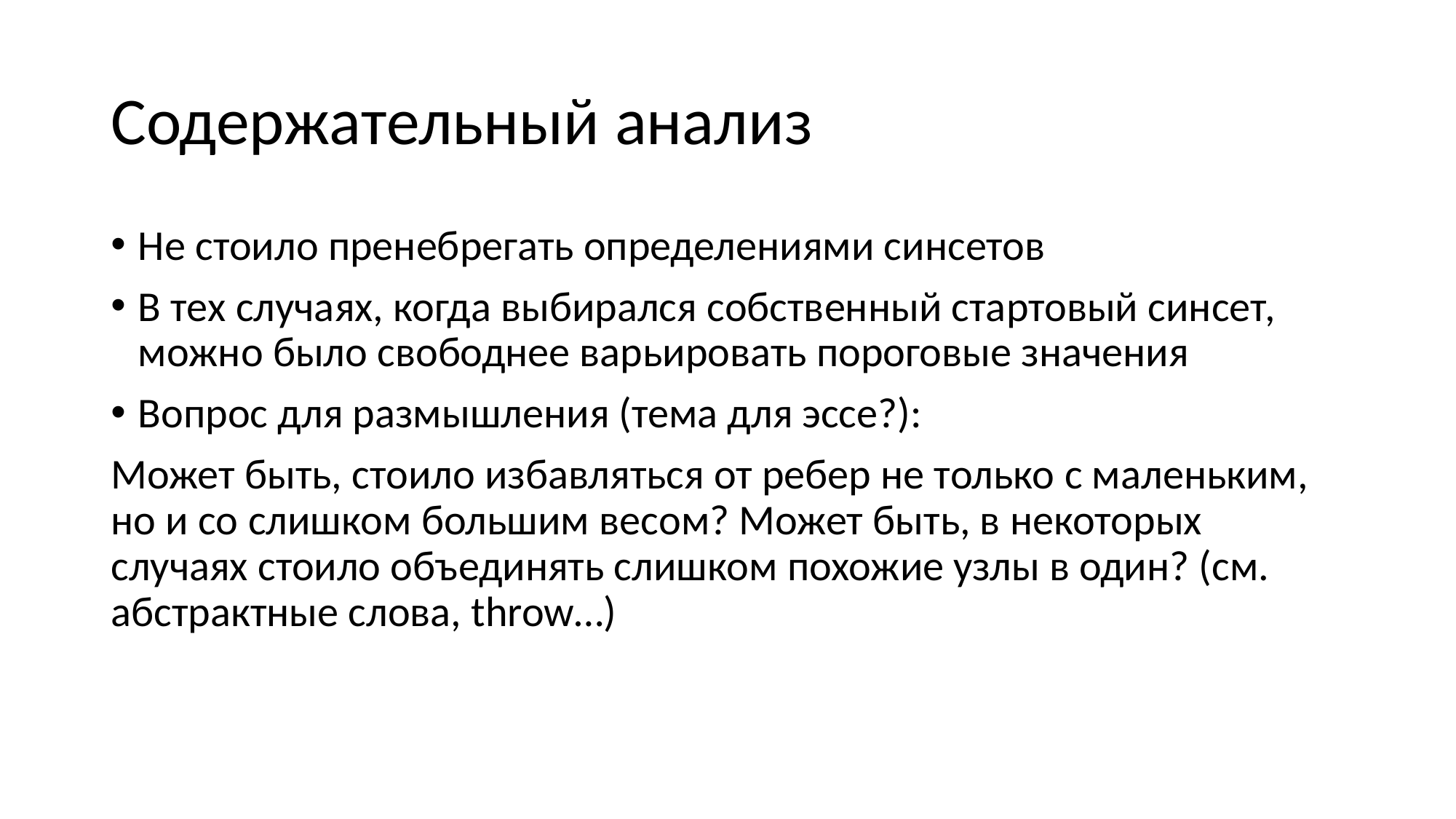

# Содержательный анализ
Не стоило пренебрегать определениями синсетов
В тех случаях, когда выбирался собственный стартовый синсет, можно было свободнее варьировать пороговые значения
Вопрос для размышления (тема для эссе?):
Может быть, стоило избавляться от ребер не только с маленьким, но и со слишком большим весом? Может быть, в некоторых случаях стоило объединять слишком похожие узлы в один? (см. абстрактные слова, throw…)